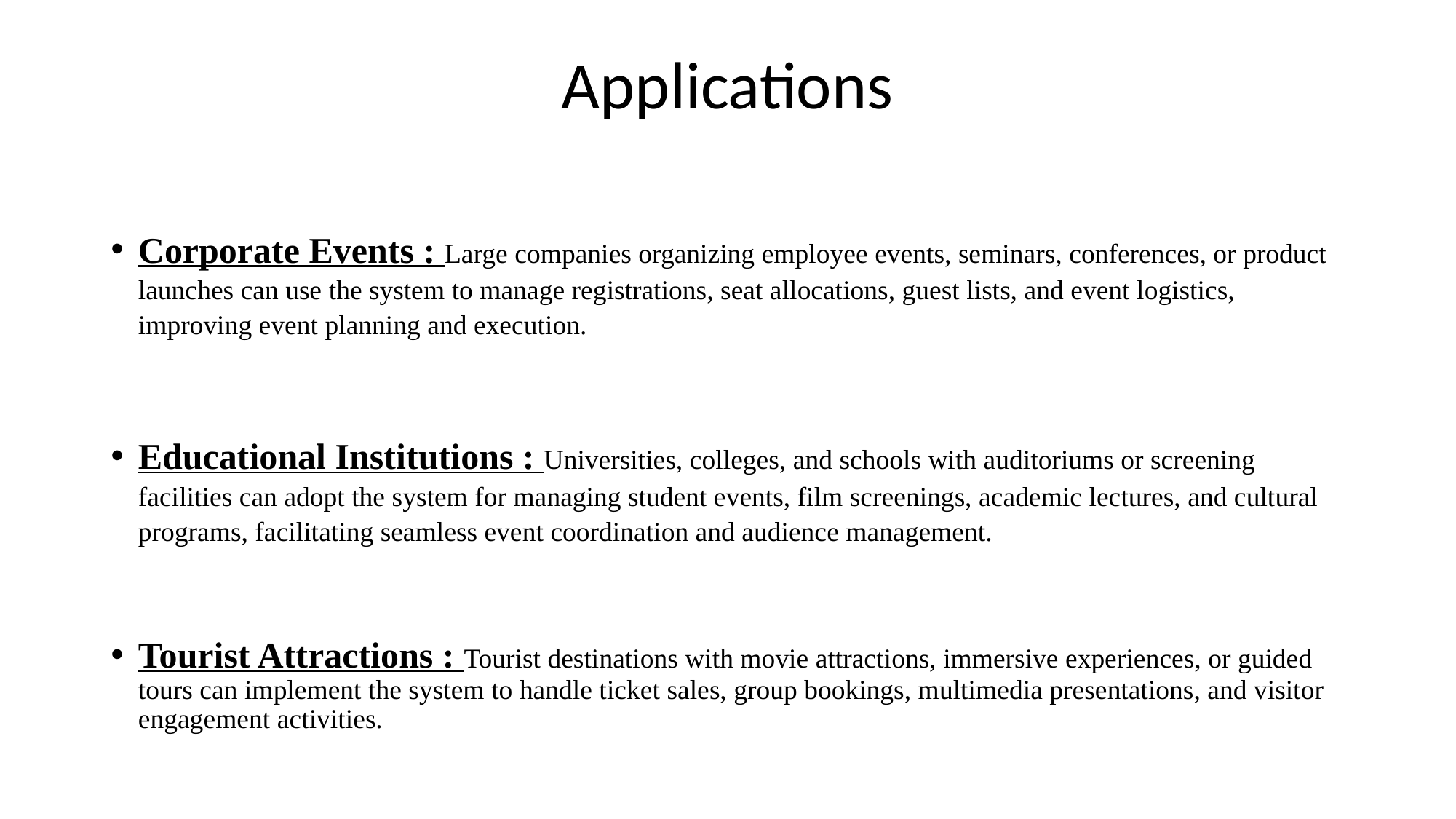

# Applications
Corporate Events : Large companies organizing employee events, seminars, conferences, or product launches can use the system to manage registrations, seat allocations, guest lists, and event logistics, improving event planning and execution.

Educational Institutions : Universities, colleges, and schools with auditoriums or screening facilities can adopt the system for managing student events, film screenings, academic lectures, and cultural programs, facilitating seamless event coordination and audience management.

Tourist Attractions : Tourist destinations with movie attractions, immersive experiences, or guided tours can implement the system to handle ticket sales, group bookings, multimedia presentations, and visitor engagement activities.